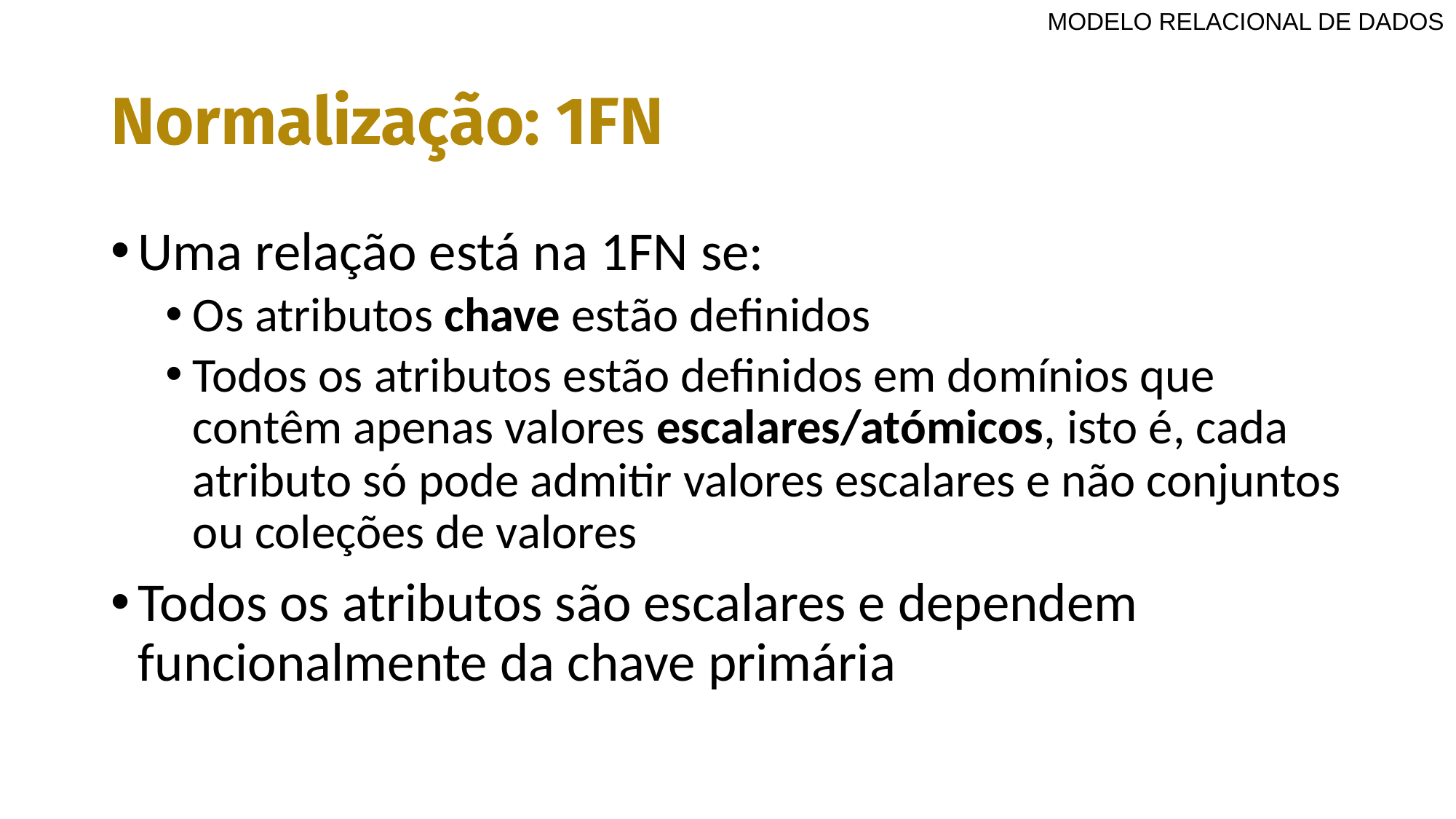

MODELO RELACIONAL DE DADOS
# Normalização: 1FN
Uma relação está na 1FN se:
Os atributos chave estão definidos
Todos os atributos estão definidos em domínios que contêm apenas valores escalares/atómicos, isto é, cada atributo só pode admitir valores escalares e não conjuntos ou coleções de valores
Todos os atributos são escalares e dependem funcionalmente da chave primária